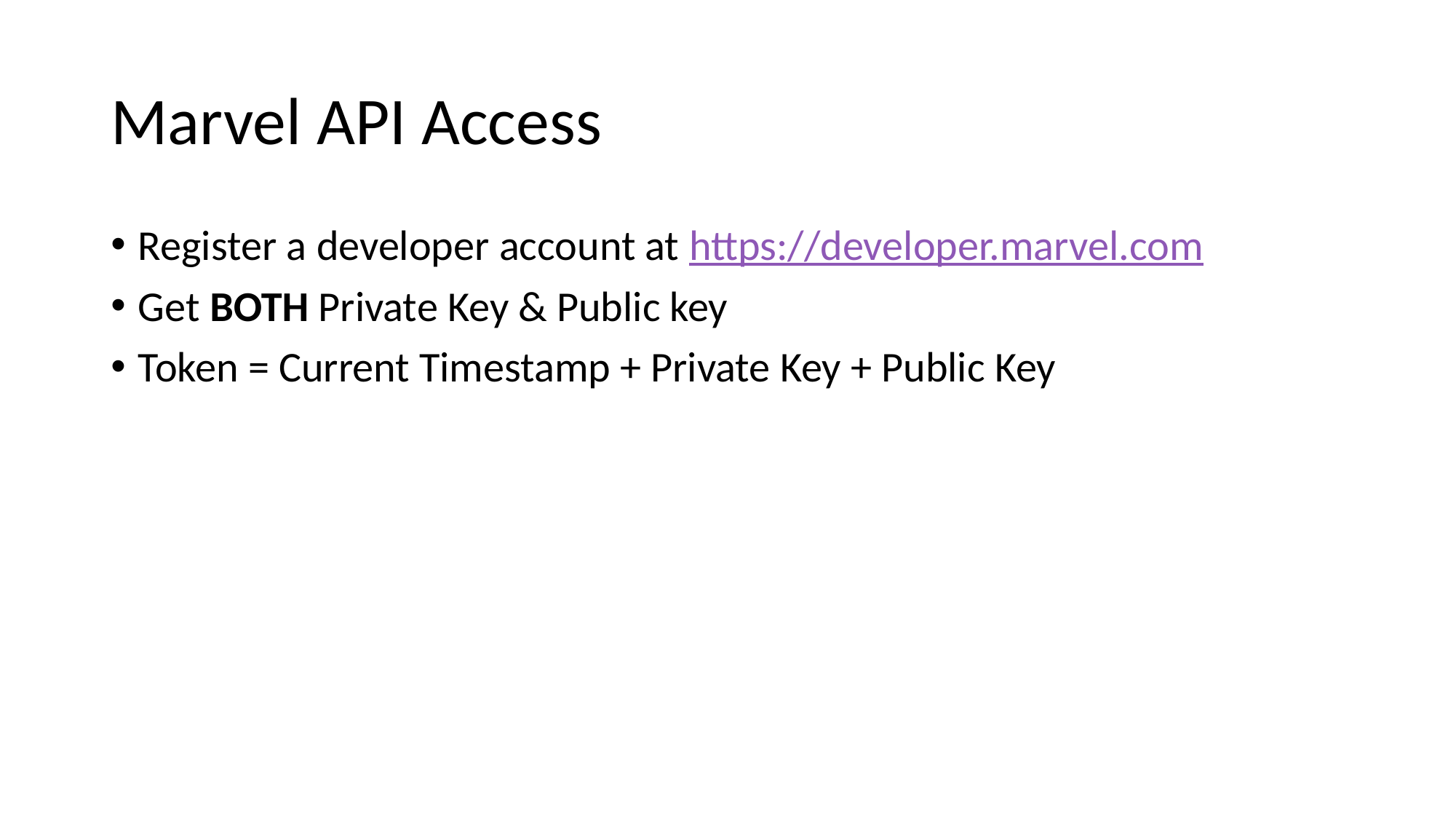

# Marvel API Access
Register a developer account at https://developer.marvel.com
Get BOTH Private Key & Public key
Token = Current Timestamp + Private Key + Public Key